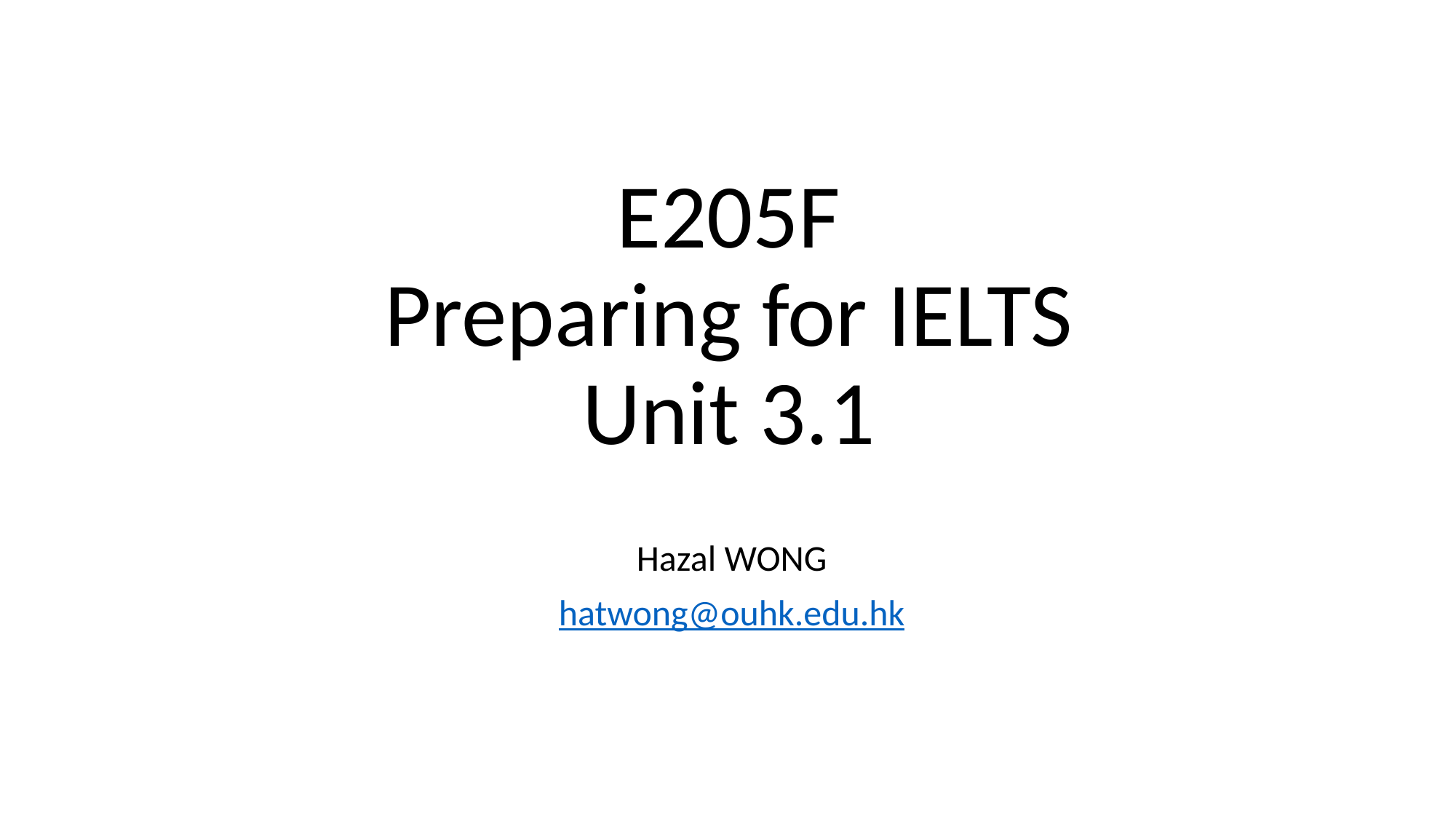

# E205F Preparing for IELTS Unit 3.1

Hazal WONG
hatwong@ouhk.edu.hk